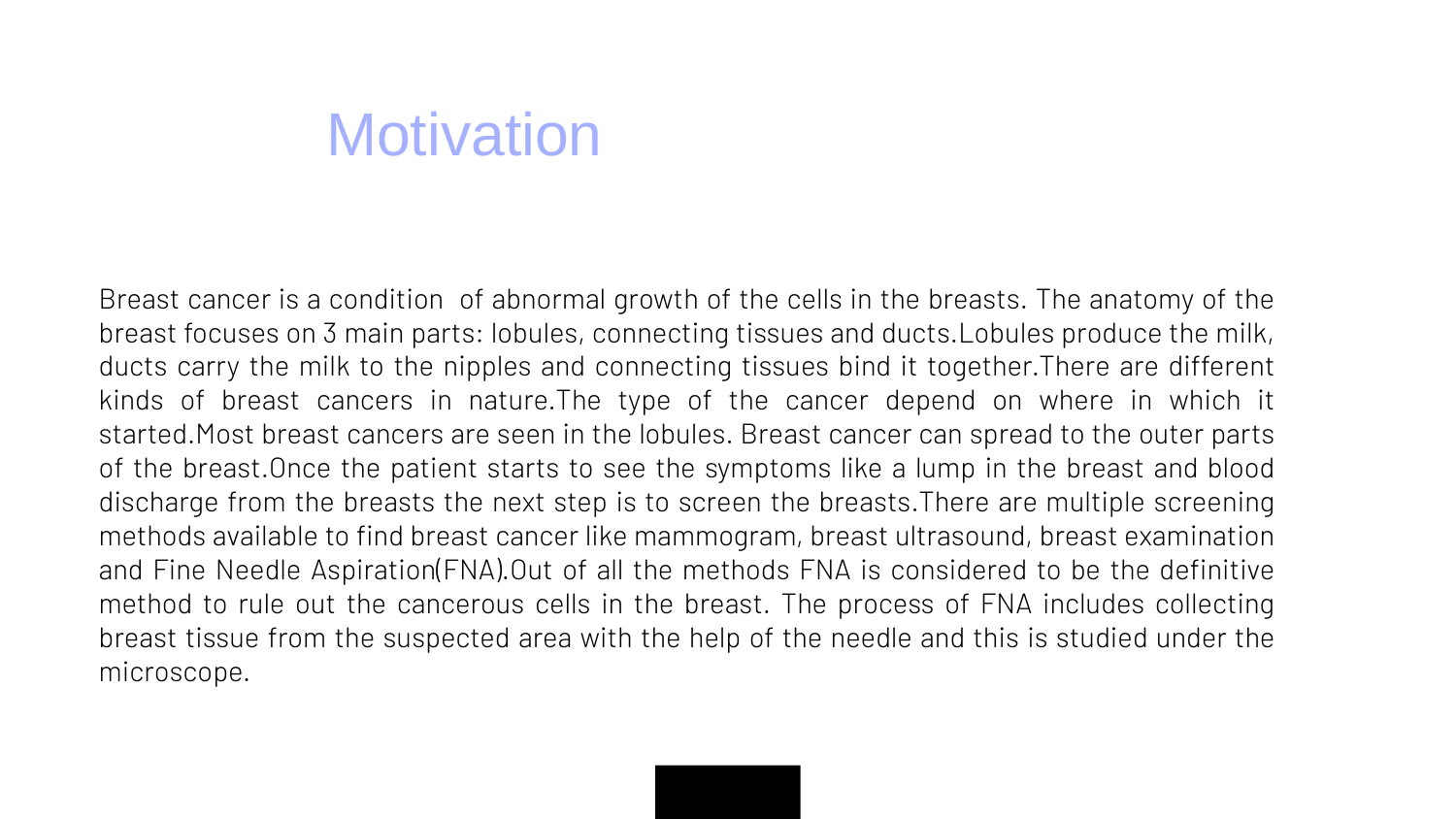

Motivation

Breast cancer is a condition  of abnormal growth of the cells in the breasts. The anatomy of the breast focuses on 3 main parts: lobules, connecting tissues and ducts.Lobules produce the milk, ducts carry the milk to the nipples and connecting tissues bind it together.There are different kinds of breast cancers in nature.The type of the cancer depend on where in which it started.Most breast cancers are seen in the lobules. Breast cancer can spread to the outer parts of the breast.Once the patient starts to see the symptoms like a lump in the breast and blood discharge from the breasts the next step is to screen the breasts.There are multiple screening methods available to find breast cancer like mammogram, breast ultrasound, breast examination and Fine Needle Aspiration(FNA).Out of all the methods FNA is considered to be the definitive method to rule out the cancerous cells in the breast. The process of FNA includes collecting breast tissue from the suspected area with the help of the needle and this is studied under the microscope.

7